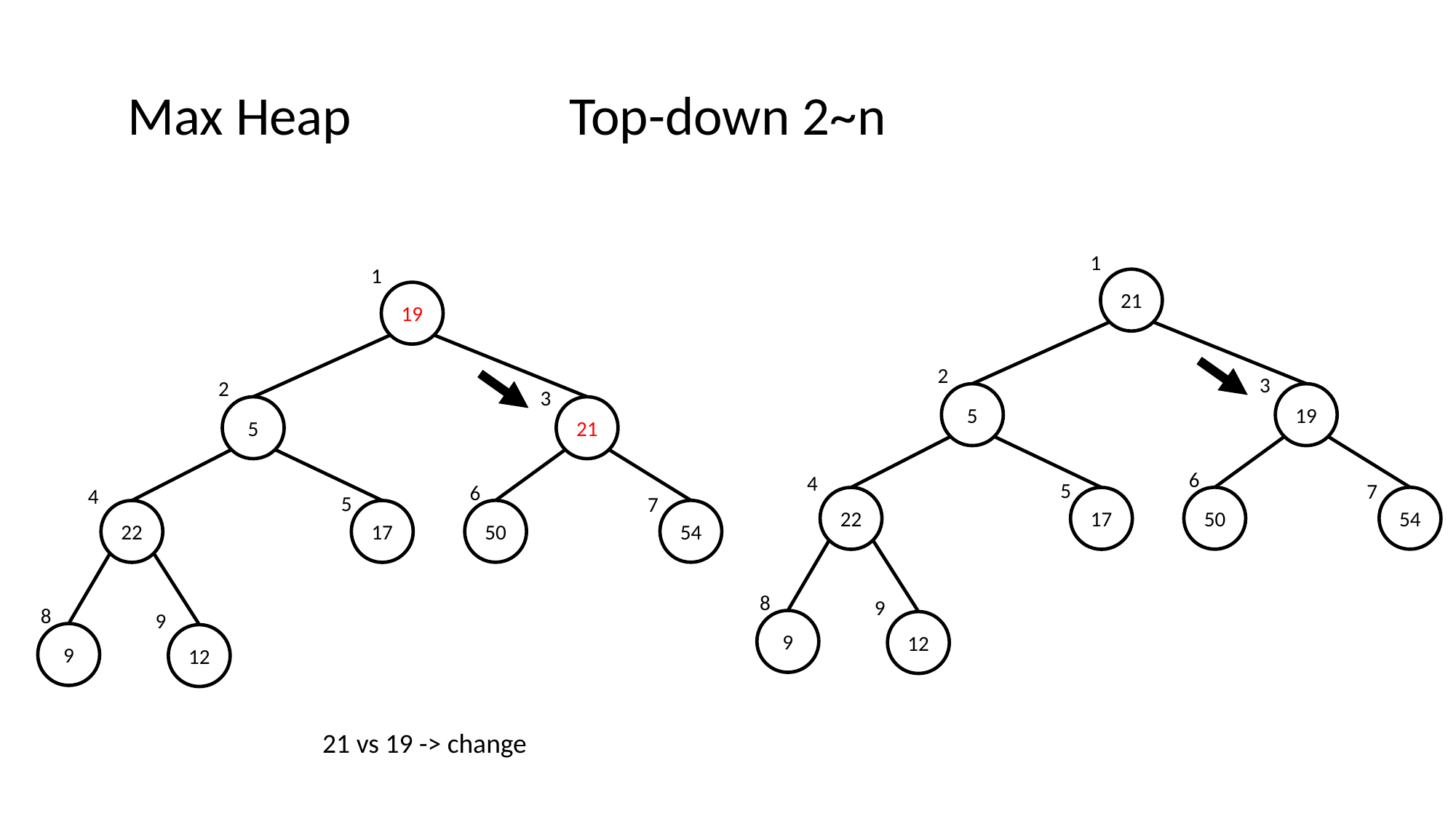

Max Heap
Top-down 2~n
1
21
2
3
5
19
6
4
5
7
50
54
22
17
8
9
9
12
1
19
2
3
5
21
6
4
5
7
50
54
22
17
8
9
9
12
21 vs 19 -> change